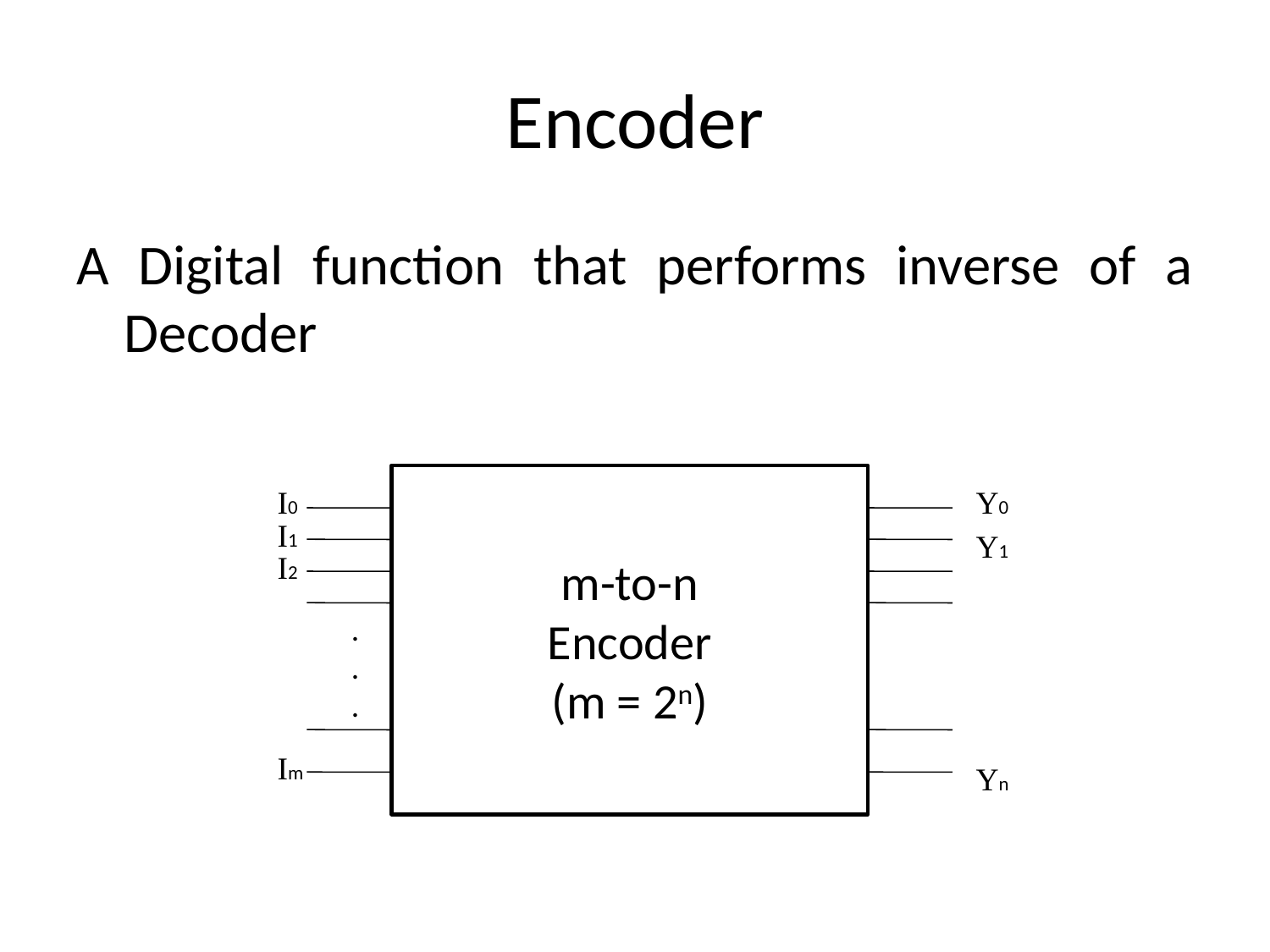

# Encoder
A Digital function that performs inverse of a Decoder
m-to-n
Encoder
(m = 2n)
I0
Y0
I1
Y1
I2
.
.
.
Im
Yn